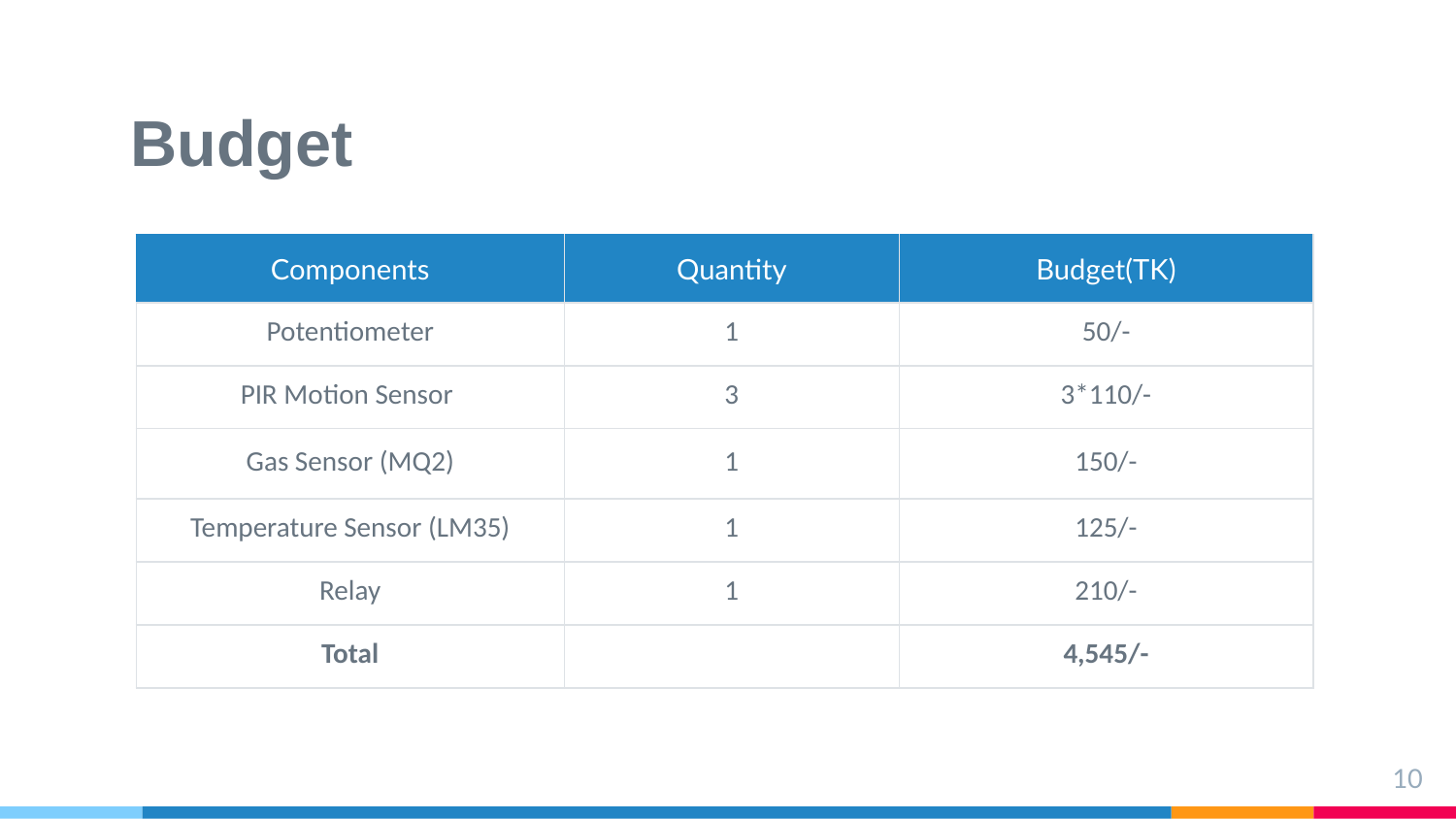

# Budget
| Components | Quantity | Budget(TK) |
| --- | --- | --- |
| Potentiometer | 1 | 50/- |
| PIR Motion Sensor | 3 | 3\*110/- |
| Gas Sensor (MQ2) | 1 | 150/- |
| Temperature Sensor (LM35) | 1 | 125/- |
| Relay | 1 | 210/- |
| Total |  | 4,545/- |
10